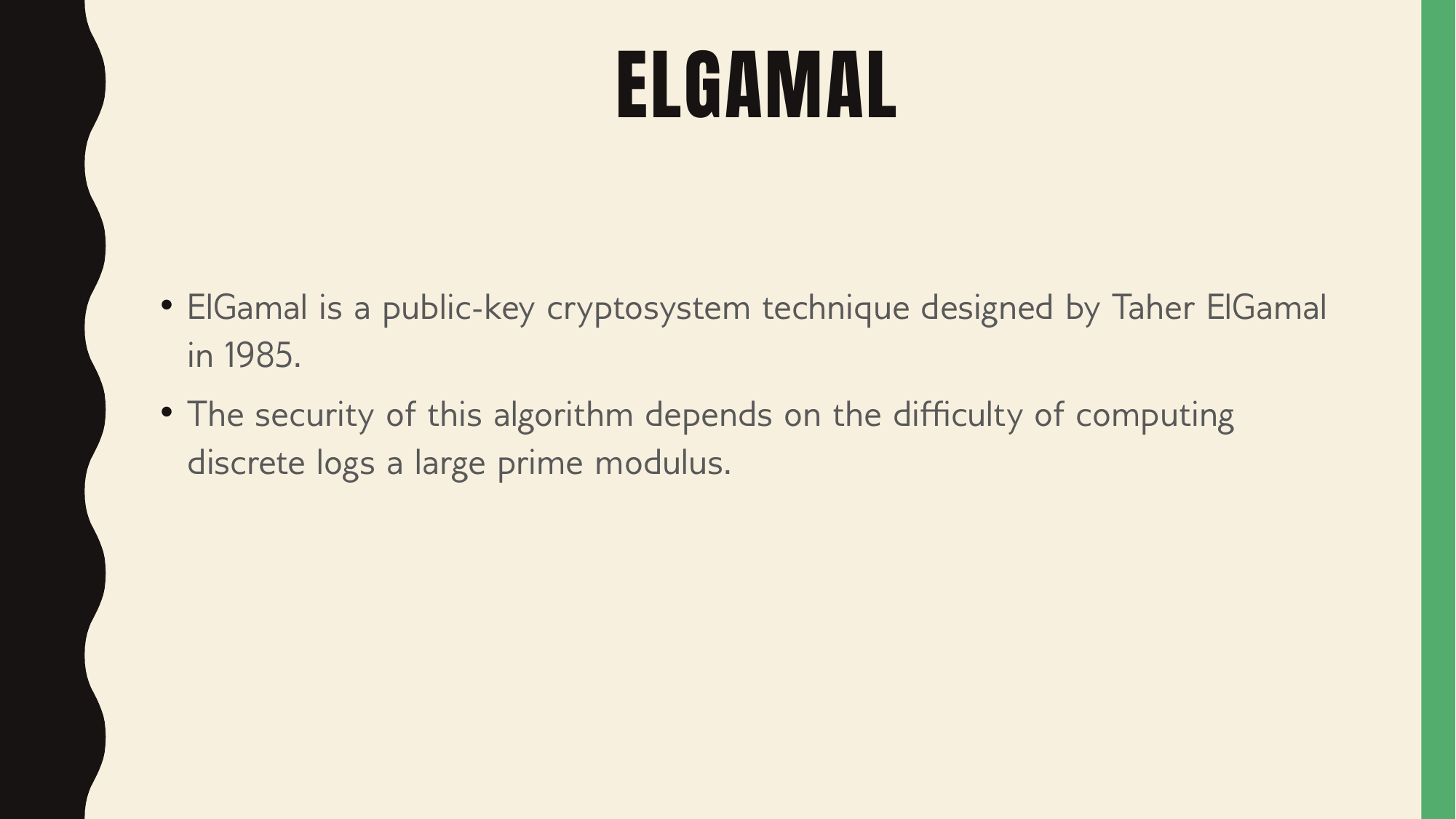

# ElGamal
ElGamal is a public-key cryptosystem technique designed by Taher ElGamal in 1985.
The security of this algorithm depends on the difficulty of computing discrete logs a large prime modulus.